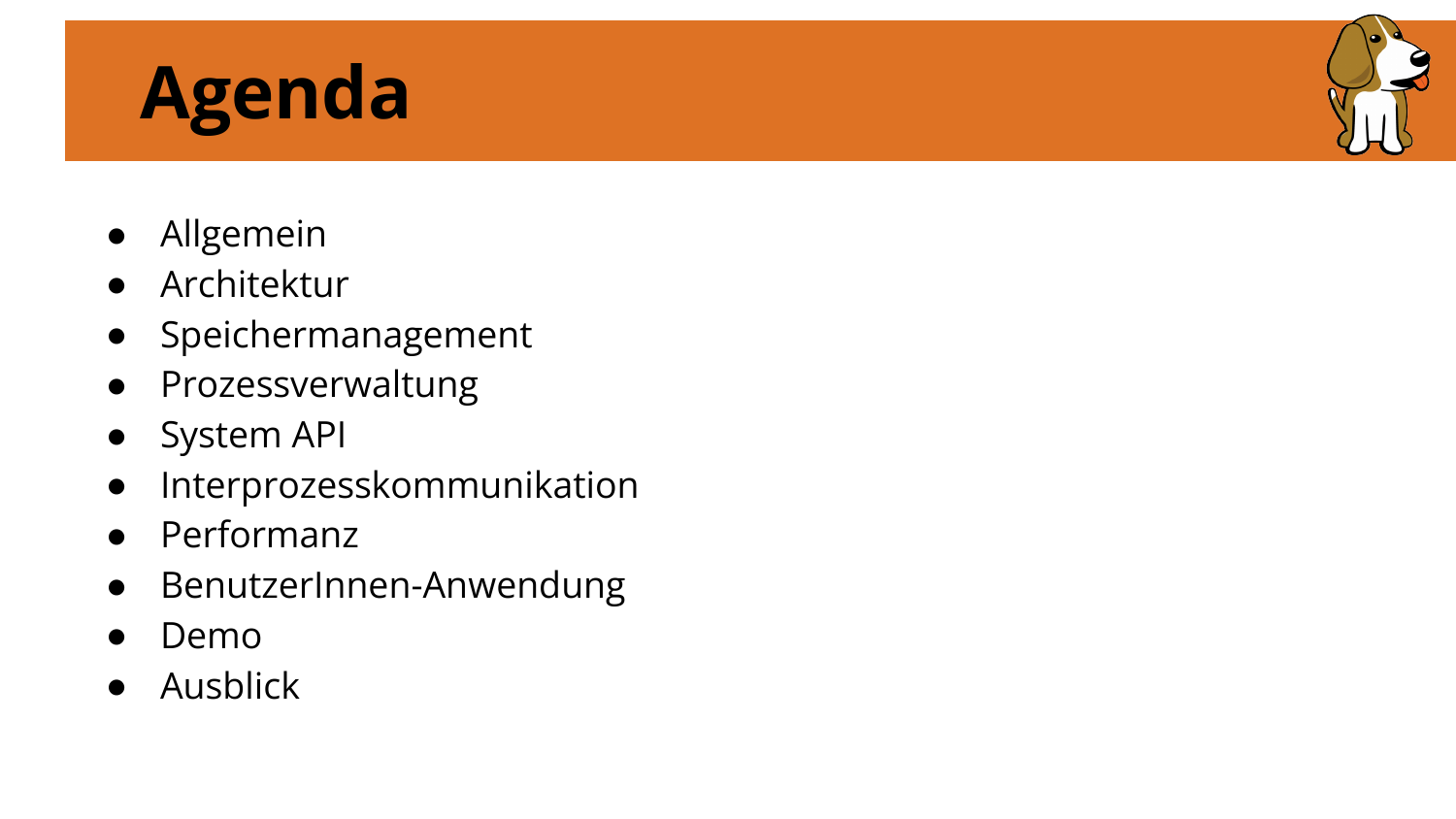

# Agenda
Allgemein
Architektur
Speichermanagement
Prozessverwaltung
System API
Interprozesskommunikation
Performanz
BenutzerInnen-Anwendung
Demo
Ausblick